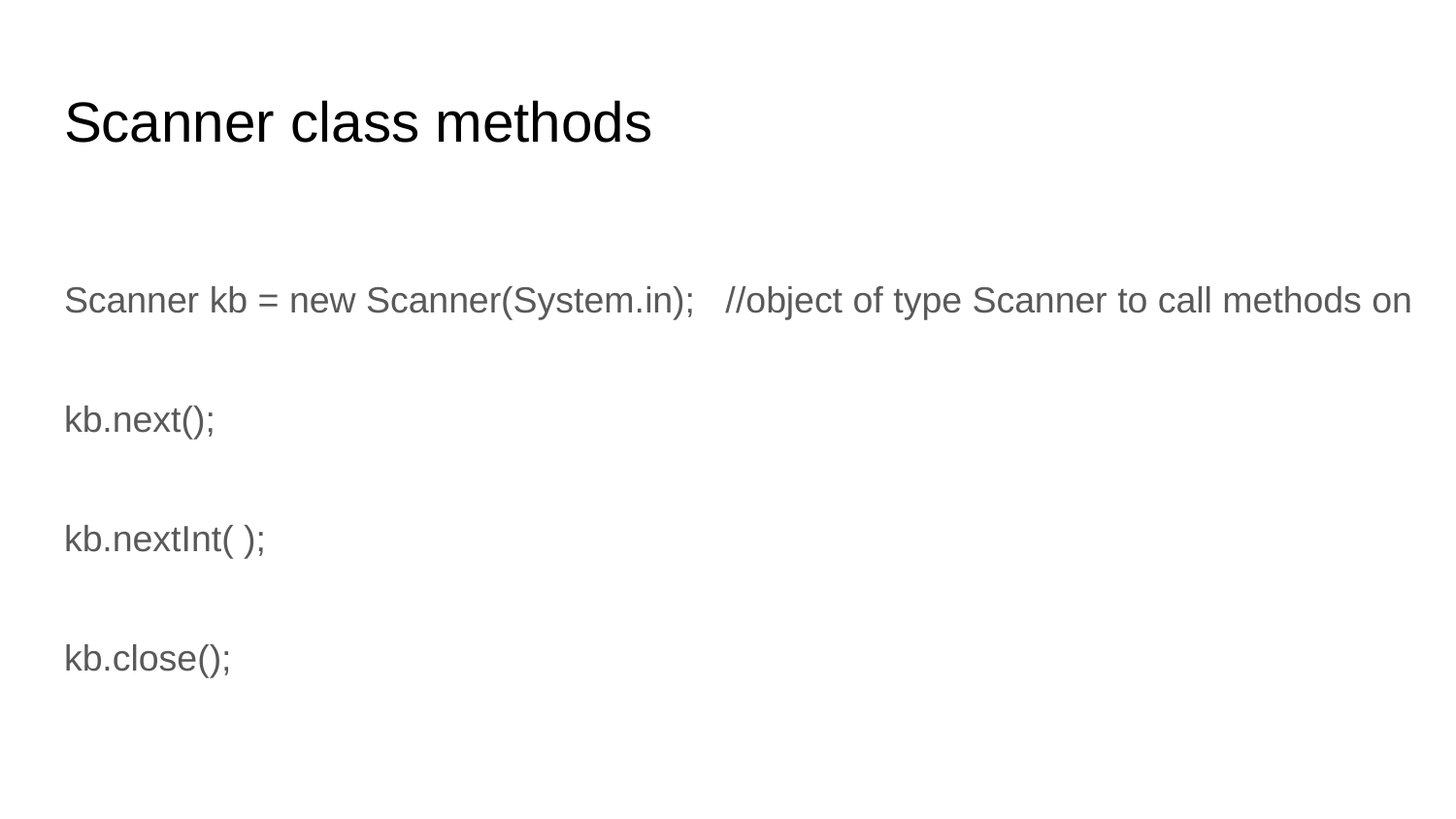

# Scanner class methods
Scanner kb = new Scanner(System.in);   //object of type Scanner to call methods on
kb.next();
kb.nextInt( );
kb.close();